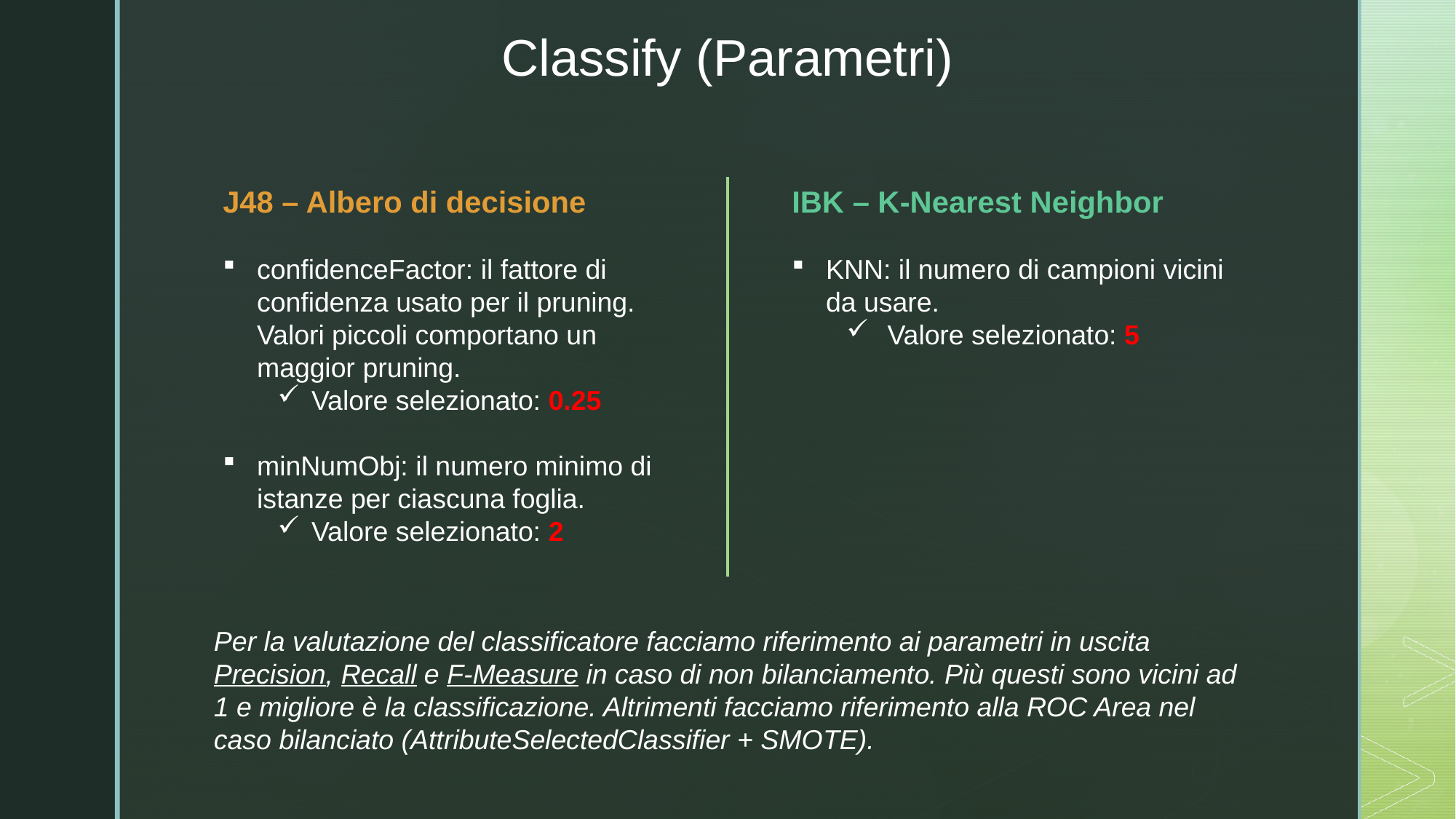

Classify (Parametri)
J48 – Albero di decisione

confidenceFactor: il fattore di confidenza usato per il pruning. Valori piccoli comportano un maggior pruning.
Valore selezionato: 0.25

minNumObj: il numero minimo di istanze per ciascuna foglia.
Valore selezionato: 2

IBK – K-Nearest Neighbor

KNN: il numero di campioni vicini da usare.
Valore selezionato: 5

Per la valutazione del classificatore facciamo riferimento ai parametri in uscita Precision, Recall e F-Measure in caso di non bilanciamento. Più questi sono vicini ad 1 e migliore è la classificazione. Altrimenti facciamo riferimento alla ROC Area nel caso bilanciato (AttributeSelectedClassifier + SMOTE).